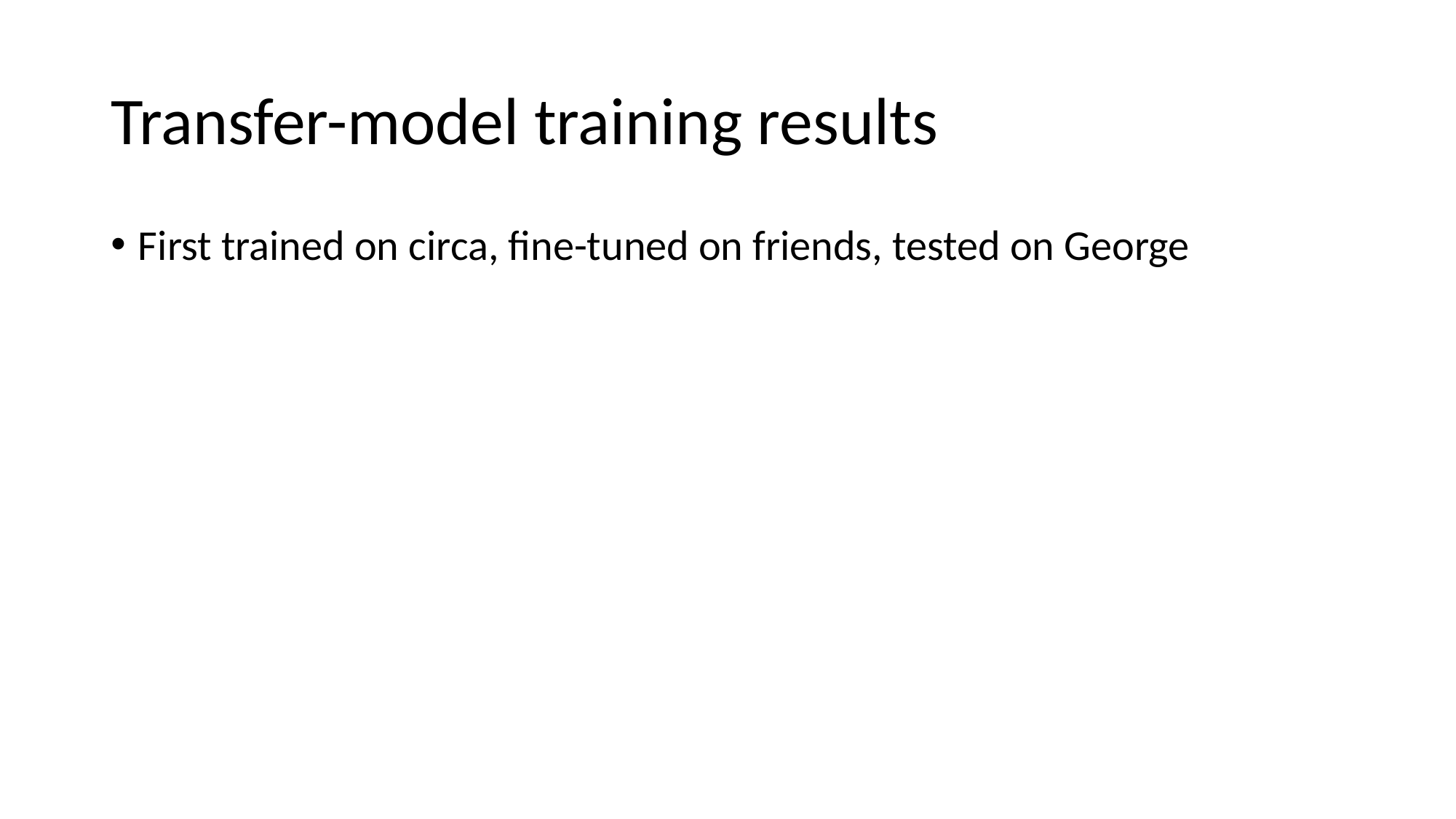

# Transfer-model training results
First trained on circa, fine-tuned on friends, tested on George